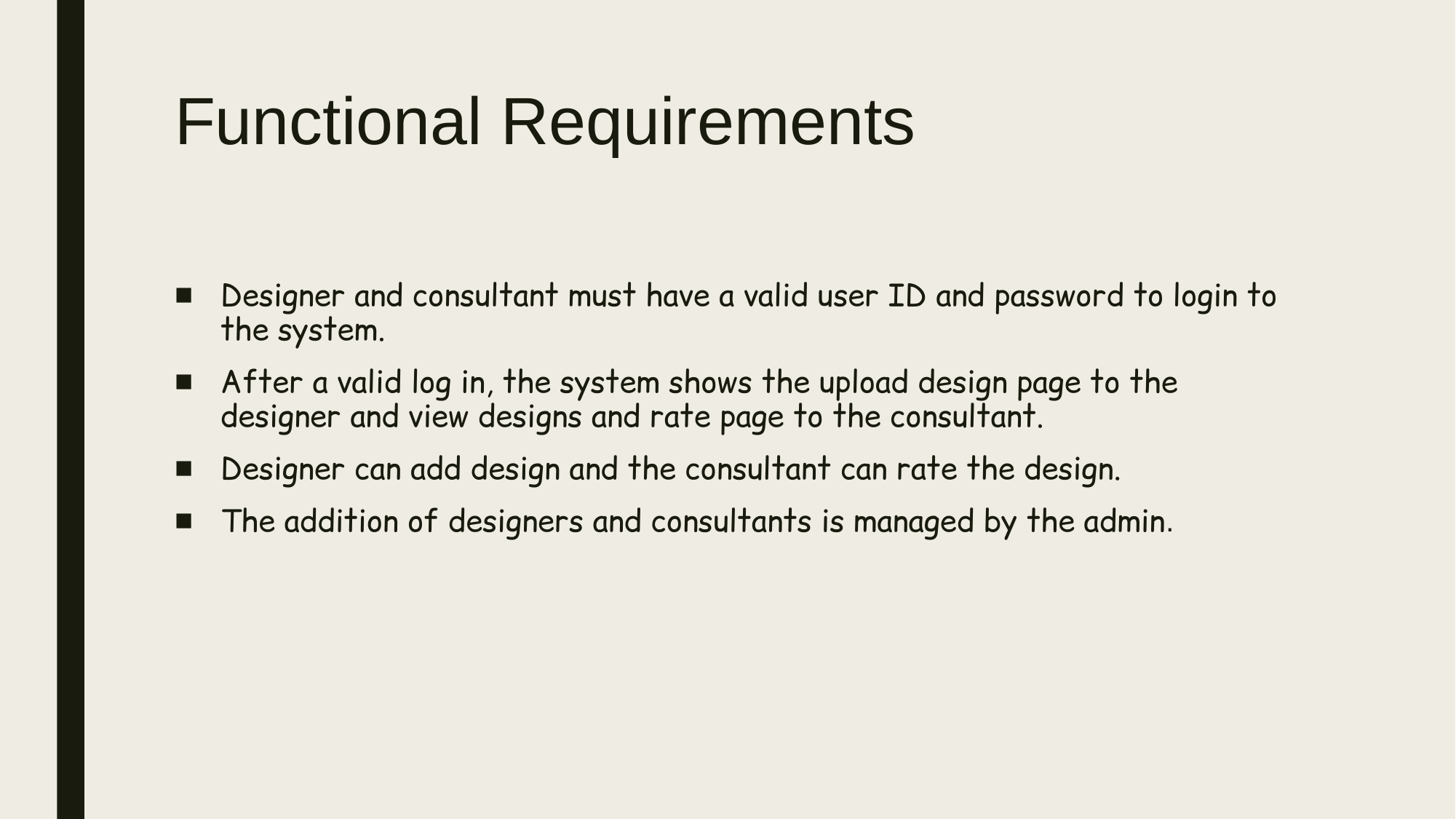

# Functional Requirements
Designer and consultant must have a valid user ID and password to login to the system.
After a valid log in, the system shows the upload design page to the designer and view designs and rate page to the consultant.
Designer can add design and the consultant can rate the design.
The addition of designers and consultants is managed by the admin.